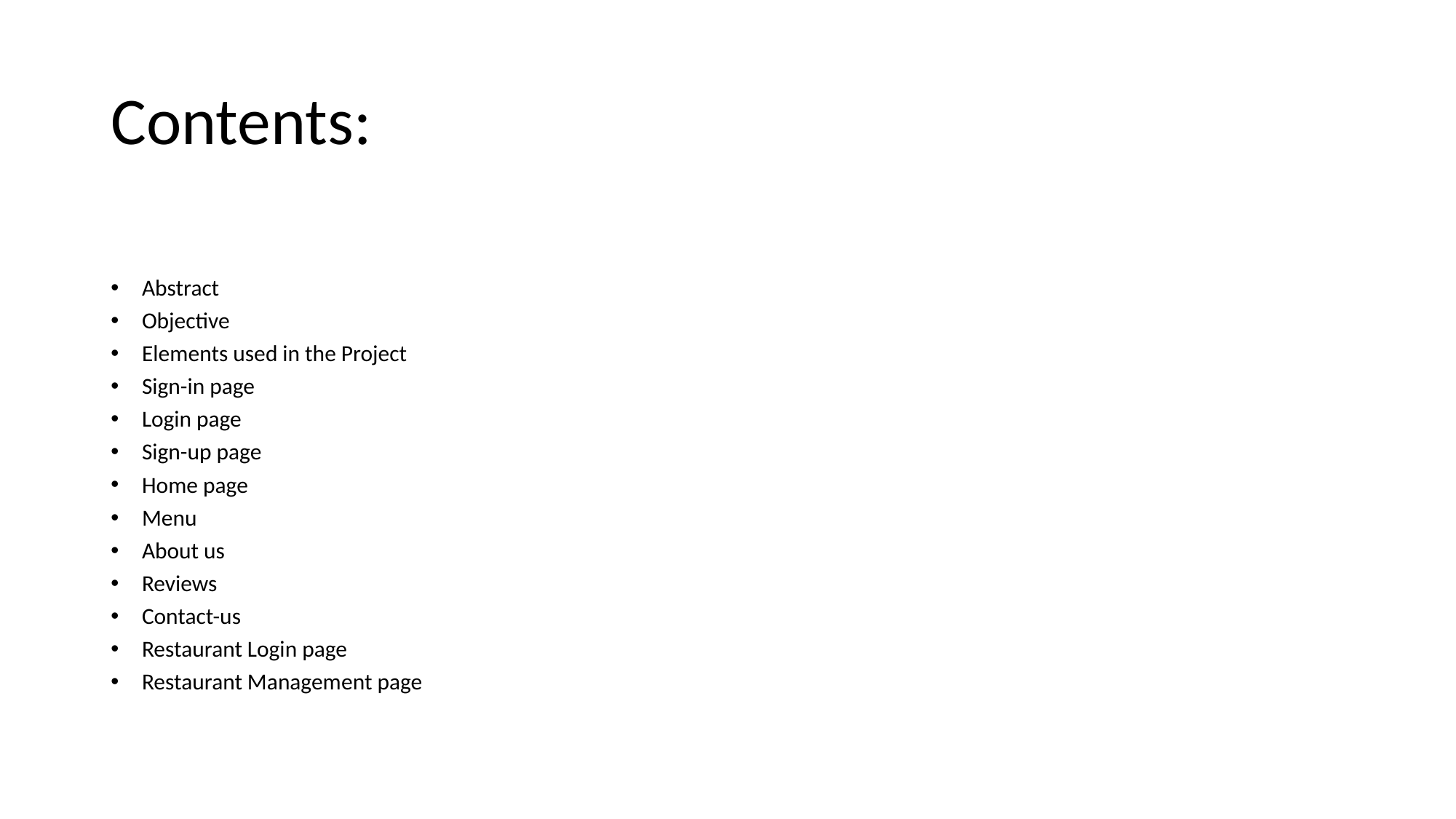

# Contents:
Abstract
Objective
Elements used in the Project
Sign-in page
Login page
Sign-up page
Home page
Menu
About us
Reviews
Contact-us
Restaurant Login page
Restaurant Management page